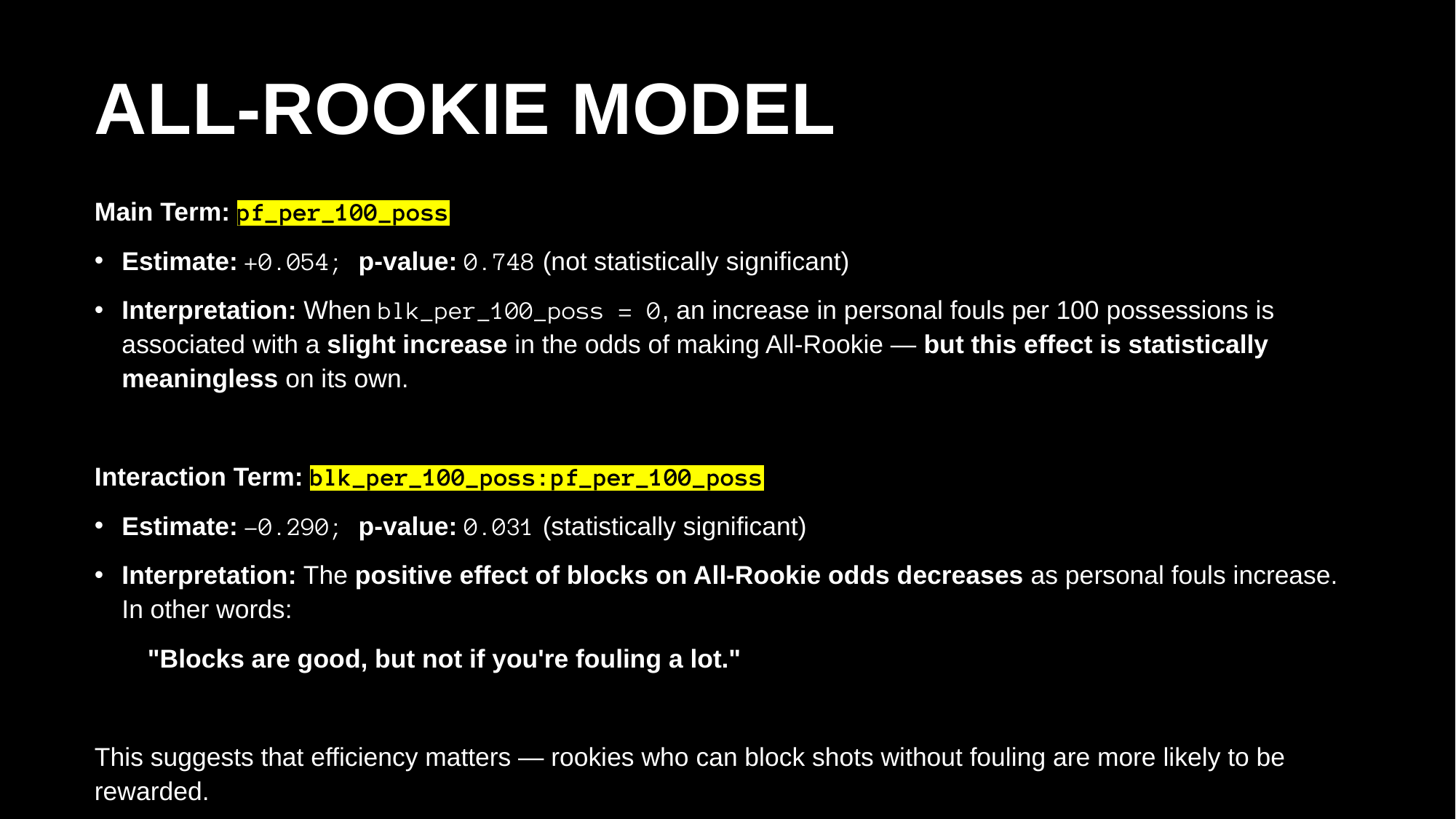

# All-rookie model
Main Term: pf_per_100_poss
Estimate: +0.054; p-value: 0.748 (not statistically significant)
Interpretation: When blk_per_100_poss = 0, an increase in personal fouls per 100 possessions is associated with a slight increase in the odds of making All-Rookie — but this effect is statistically meaningless on its own.

Interaction Term: blk_per_100_poss:pf_per_100_poss
Estimate: -0.290; p-value: 0.031 (statistically significant)
Interpretation: The positive effect of blocks on All-Rookie odds decreases as personal fouls increase. In other words:
 "Blocks are good, but not if you're fouling a lot."

This suggests that efficiency matters — rookies who can block shots without fouling are more likely to be rewarded.